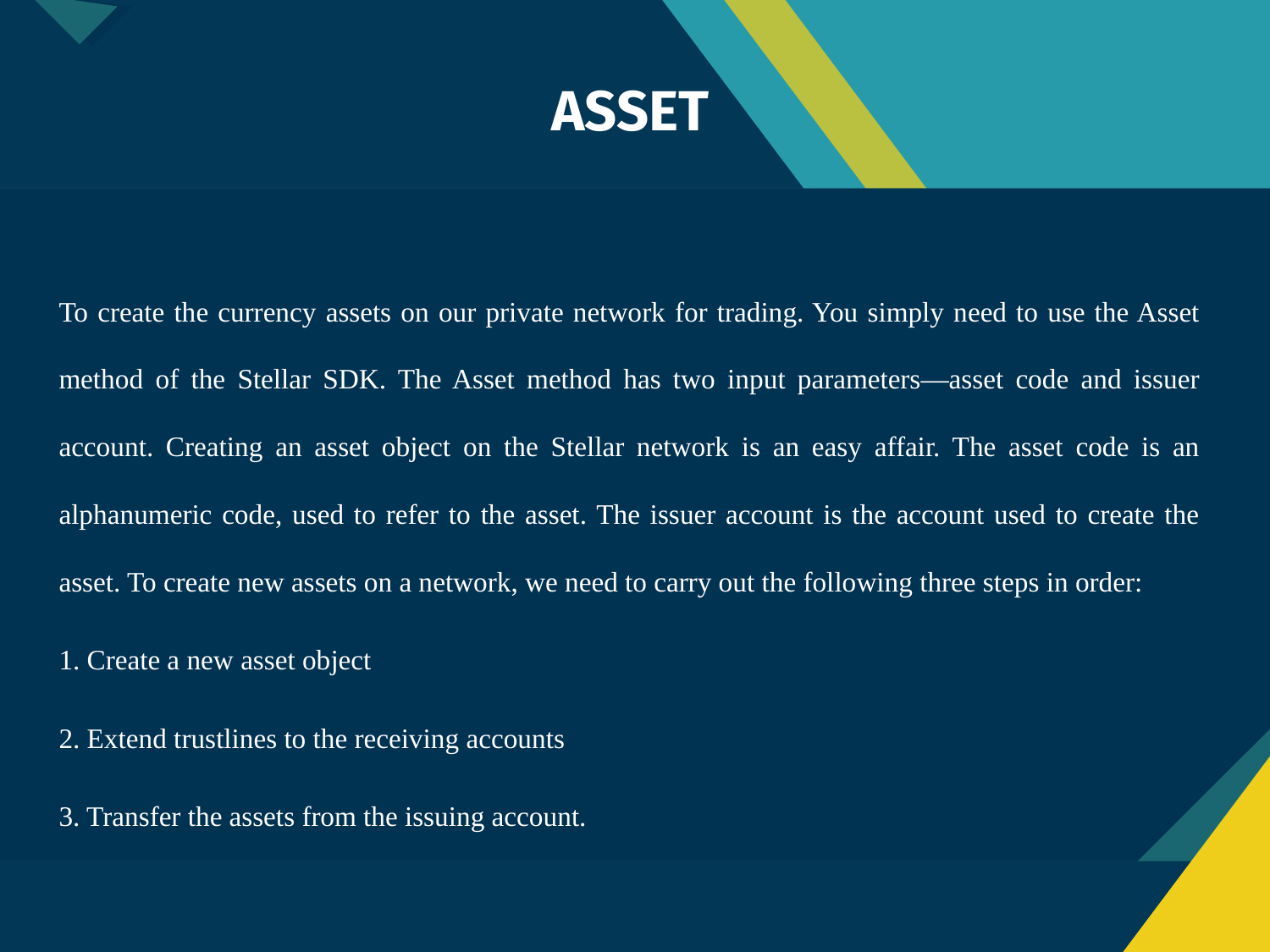

# ASSET
To create the currency assets on our private network for trading. You simply need to use the Asset method of the Stellar SDK. The Asset method has two input parameters—asset code and issuer account. Creating an asset object on the Stellar network is an easy affair. The asset code is an alphanumeric code, used to refer to the asset. The issuer account is the account used to create the asset. To create new assets on a network, we need to carry out the following three steps in order:
1. Create a new asset object
2. Extend trustlines to the receiving accounts
3. Transfer the assets from the issuing account.